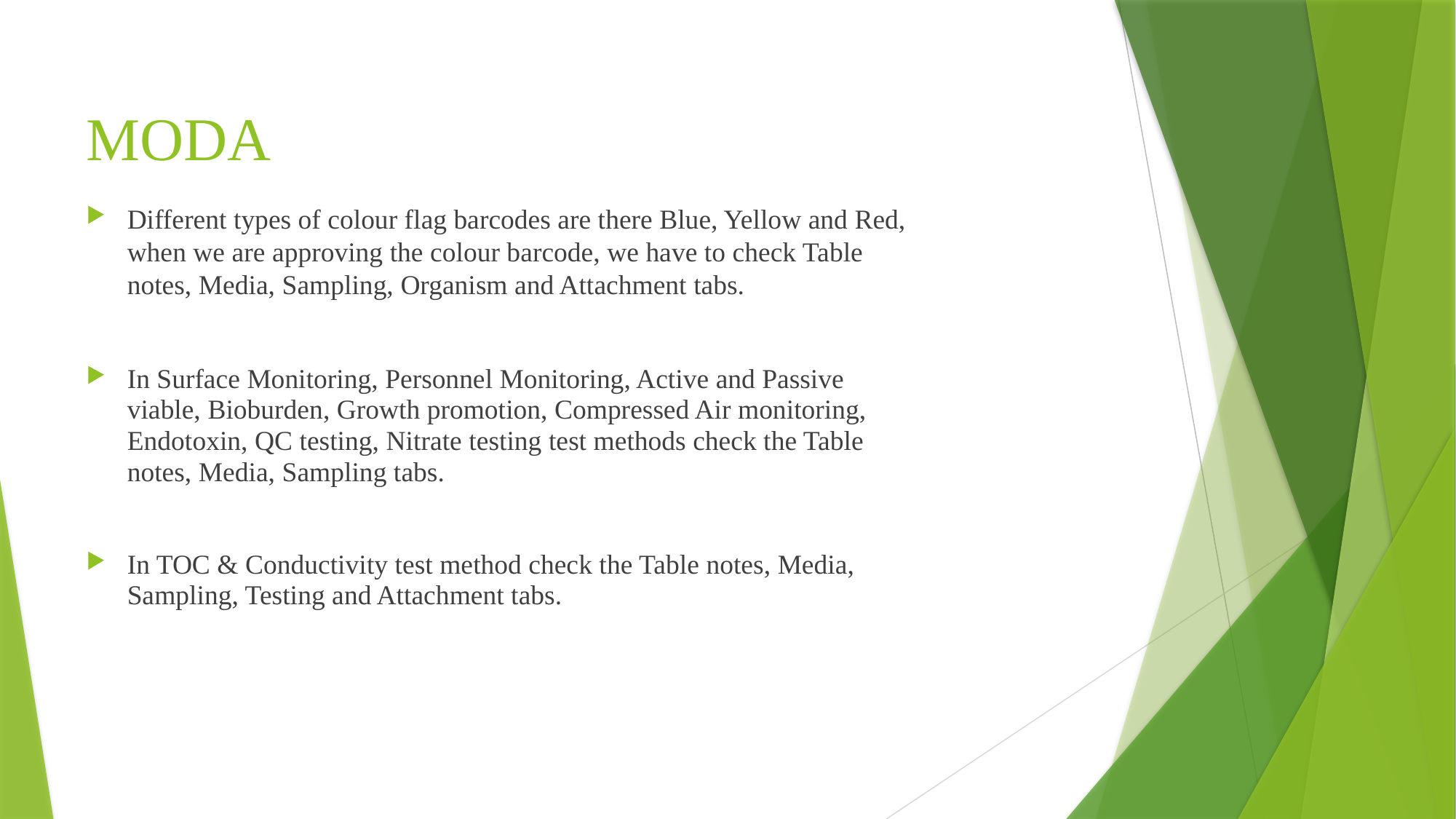

# MODA
Different types of colour flag barcodes are there Blue, Yellow and Red, when we are approving the colour barcode, we have to check Table notes, Media, Sampling, Organism and Attachment tabs.

In Surface Monitoring, Personnel Monitoring, Active and Passive viable, Bioburden, Growth promotion, Compressed Air monitoring, Endotoxin, QC testing, Nitrate testing test methods check the Table notes, Media, Sampling tabs.

In TOC & Conductivity test method check the Table notes, Media, Sampling, Testing and Attachment tabs.